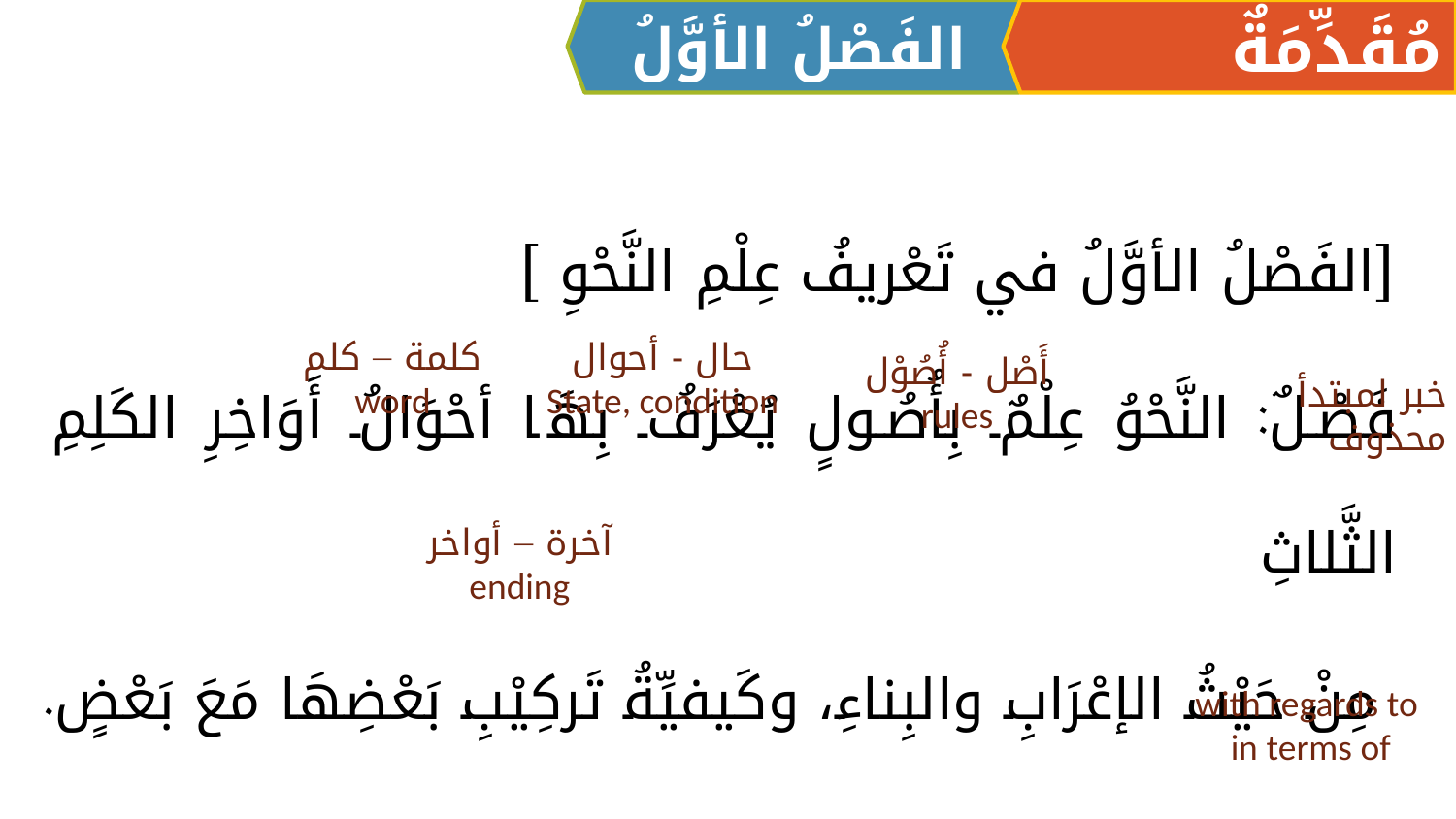

الفَصْلُ الأوَّلُ
مُقَدِّمَةٌ
[الفَصْلُ الأوَّلُ في تَعْريفُ عِلْمِ النَّحْوِ ]
فَصْلٌ: النَّحْوُ عِلْمٌ بِأُصُولٍ يُعْرَفُ بِهَا أحْوَالُ أَوَاخِرِ الكَلِمِ الثَّلاثِ
 مِنْ حَيْثُ الإعْرَابِ والبِناءِ، وكَيفيِّةُ تَركِيْبِ بَعْضِهَا مَعَ بَعْضٍ.
كلمة – كلم
word
حال - أحوال
State, condition
أَصْل - أُصُوْل
rules
خبر لمبتدأ محذوف
آخرة – أواخر
ending
with regards to
in terms of